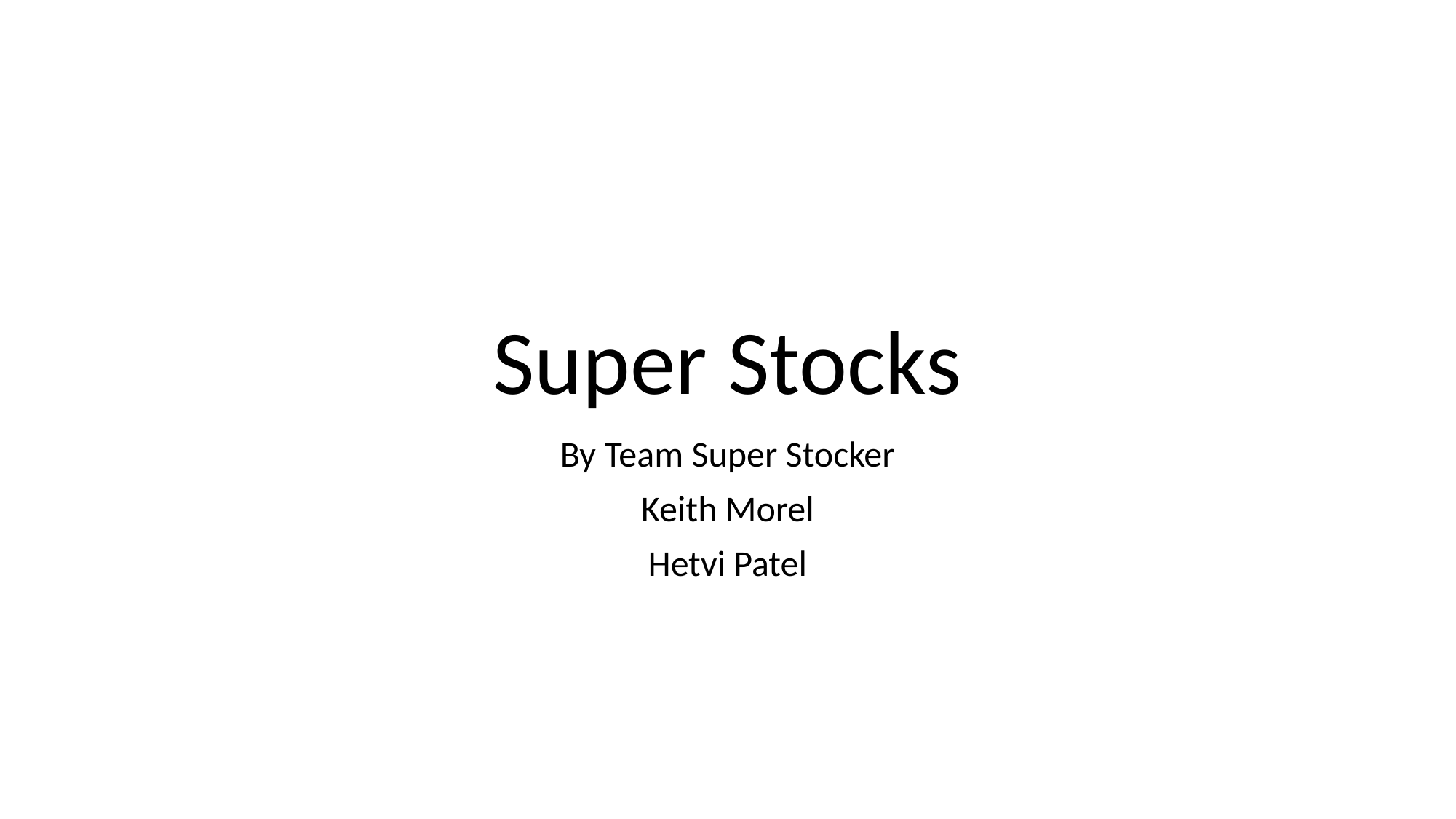

# Super Stocks
By Team Super Stocker
Keith Morel
Hetvi Patel